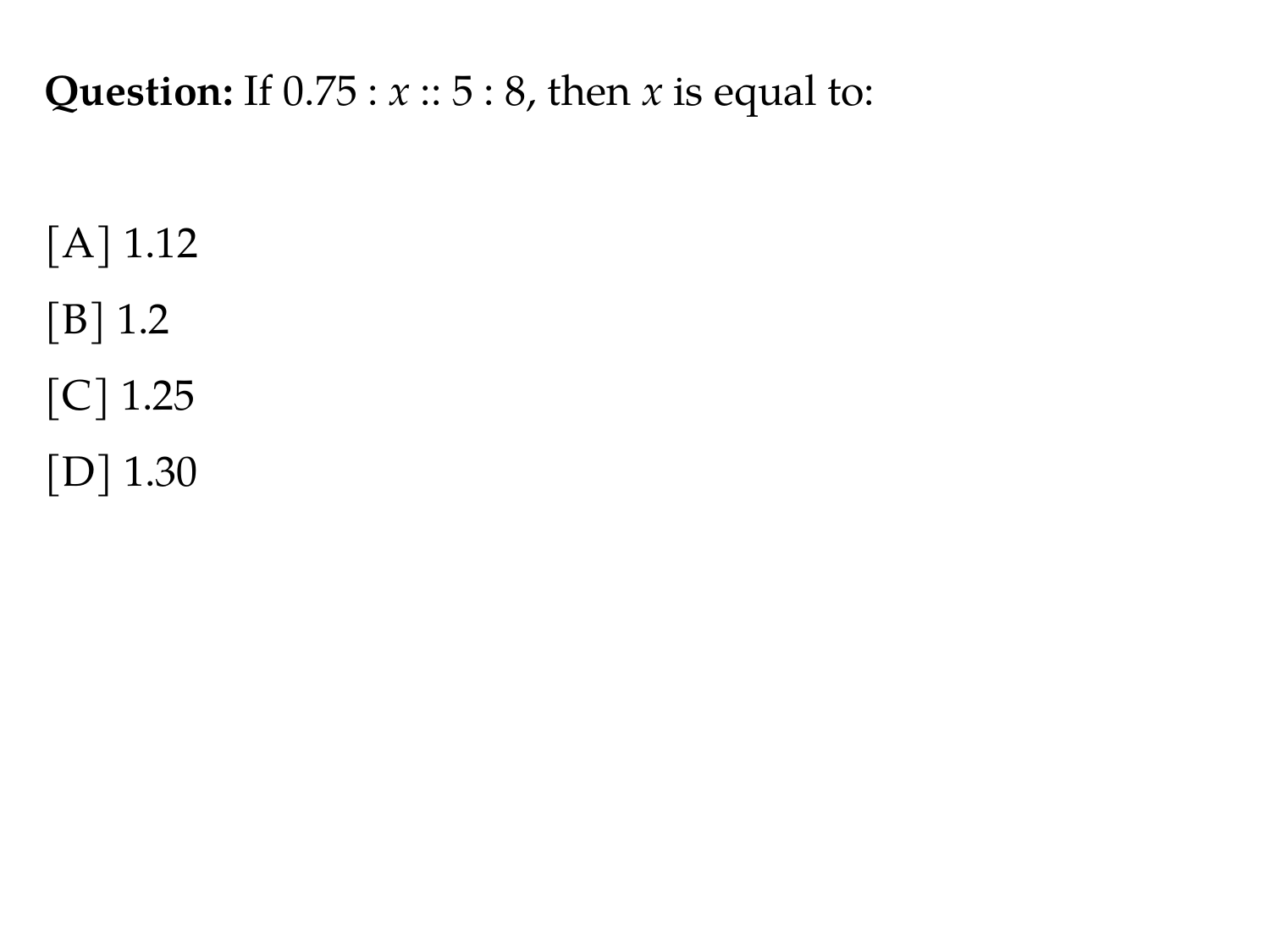

Question: If 0.75 : x :: 5 : 8, then x is equal to:

[A] 1.12
[B] 1.2
[C] 1.25
[D] 1.30